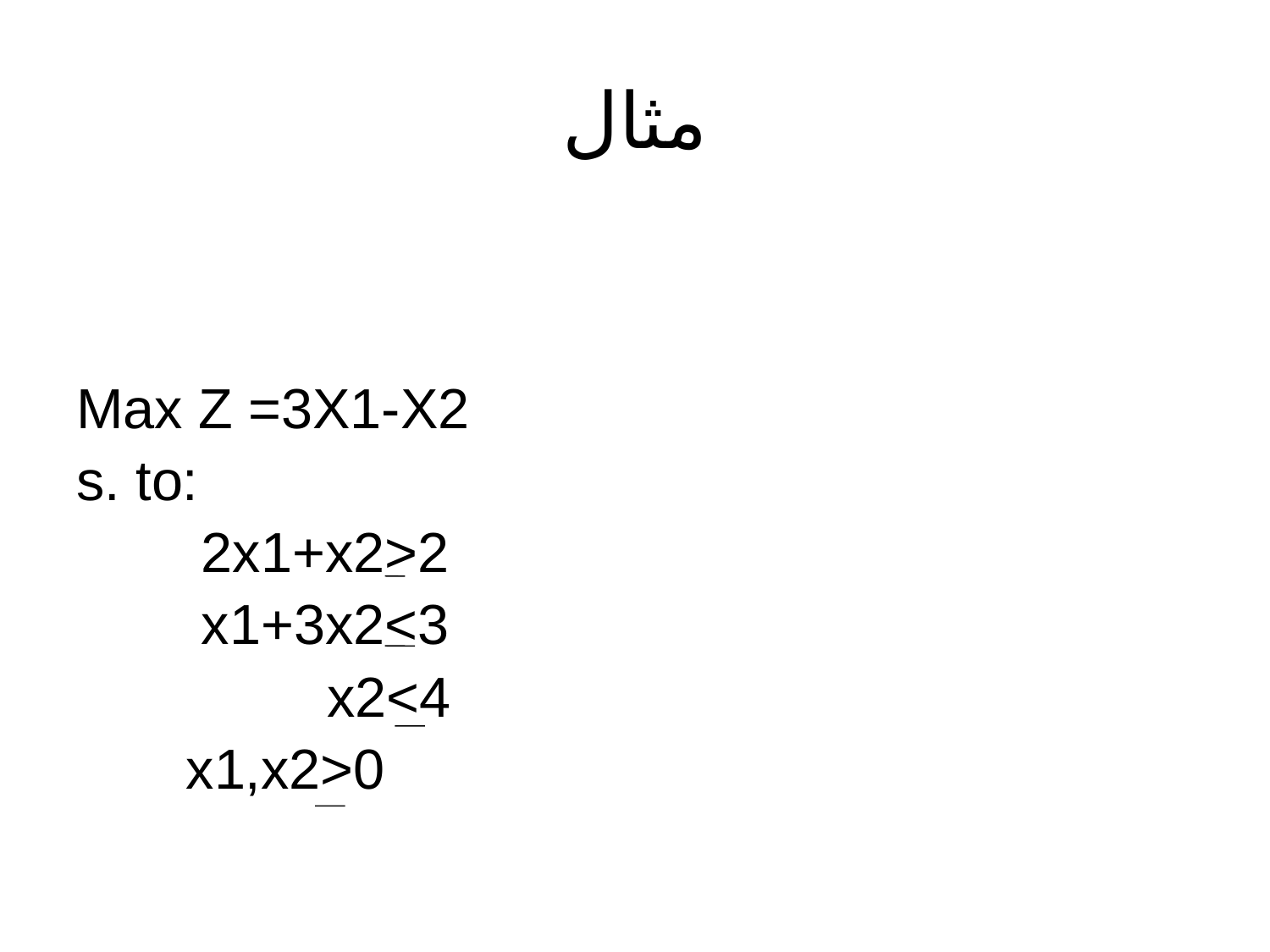

# مثال

Max Z =3X1-X2
s. to:
        2x1+x2>2
        x1+3x2<3
                x2<4
       x1,x2>0